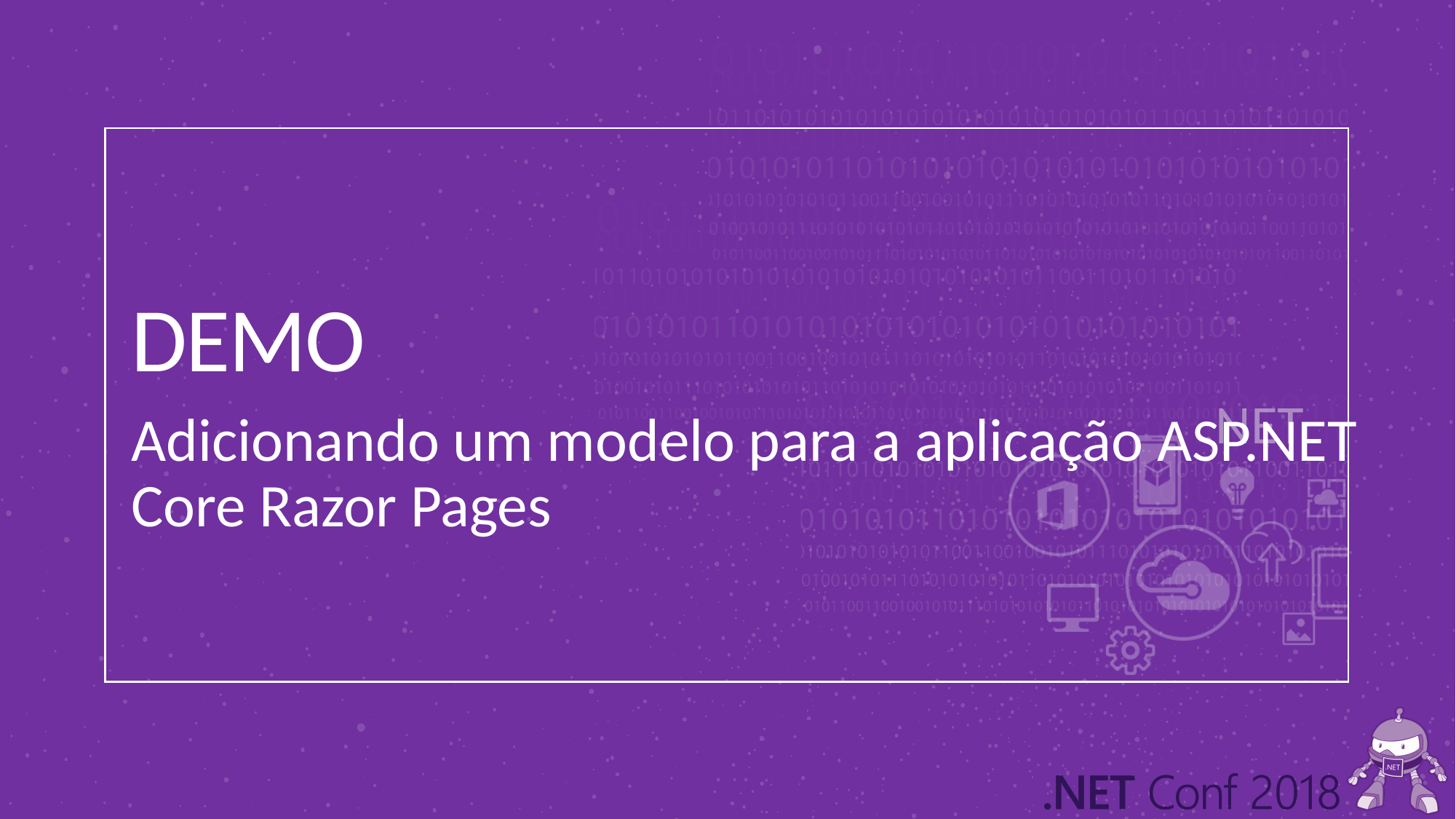

# DEMO
Adicionando um modelo para a aplicação ASP.NET Core Razor Pages